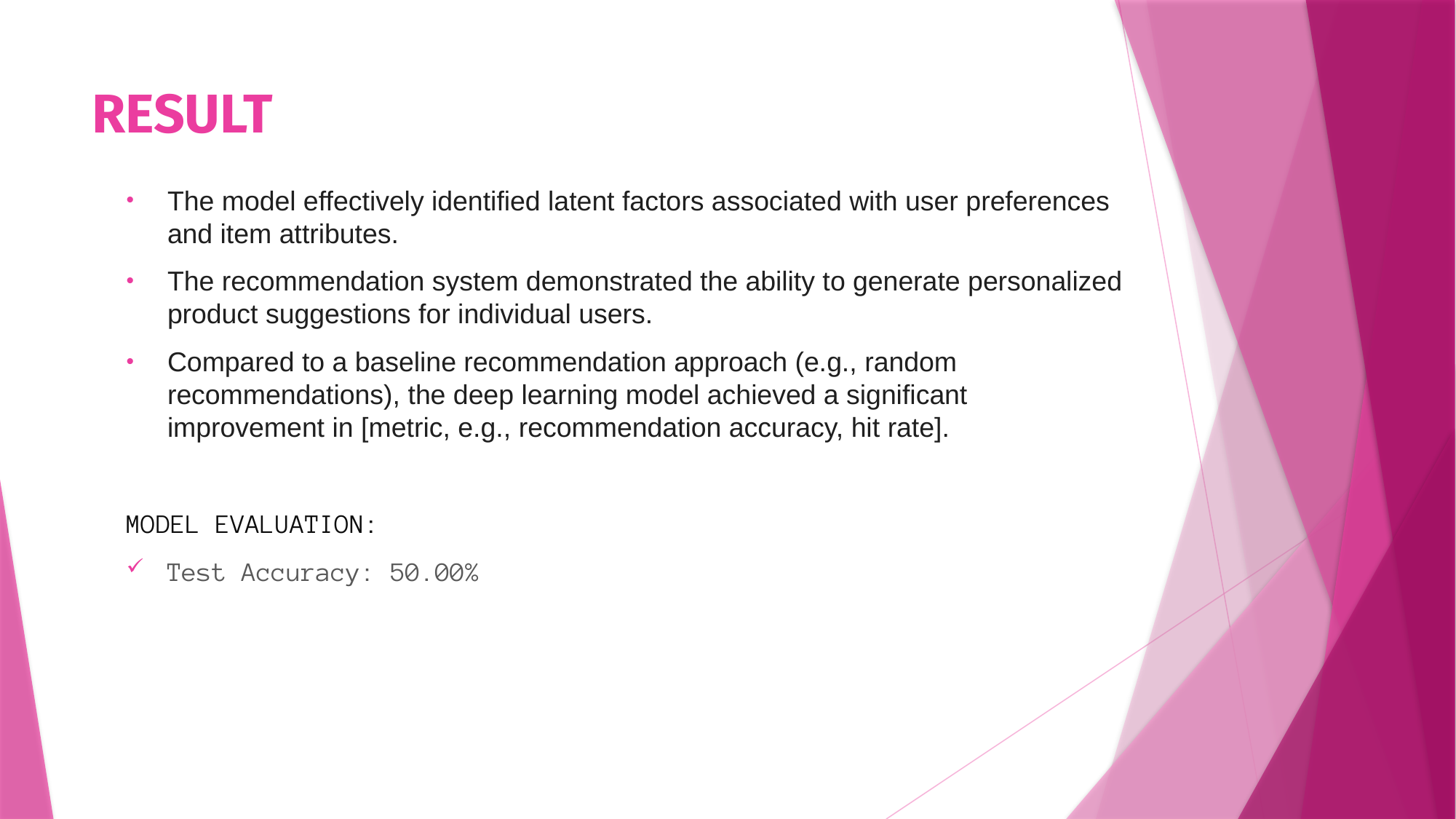

# RESULT
The model effectively identified latent factors associated with user preferences and item attributes.
The recommendation system demonstrated the ability to generate personalized product suggestions for individual users.
Compared to a baseline recommendation approach (e.g., random recommendations), the deep learning model achieved a significant improvement in [metric, e.g., recommendation accuracy, hit rate].

MODEL EVALUATION:
Test Accuracy: 50.00%